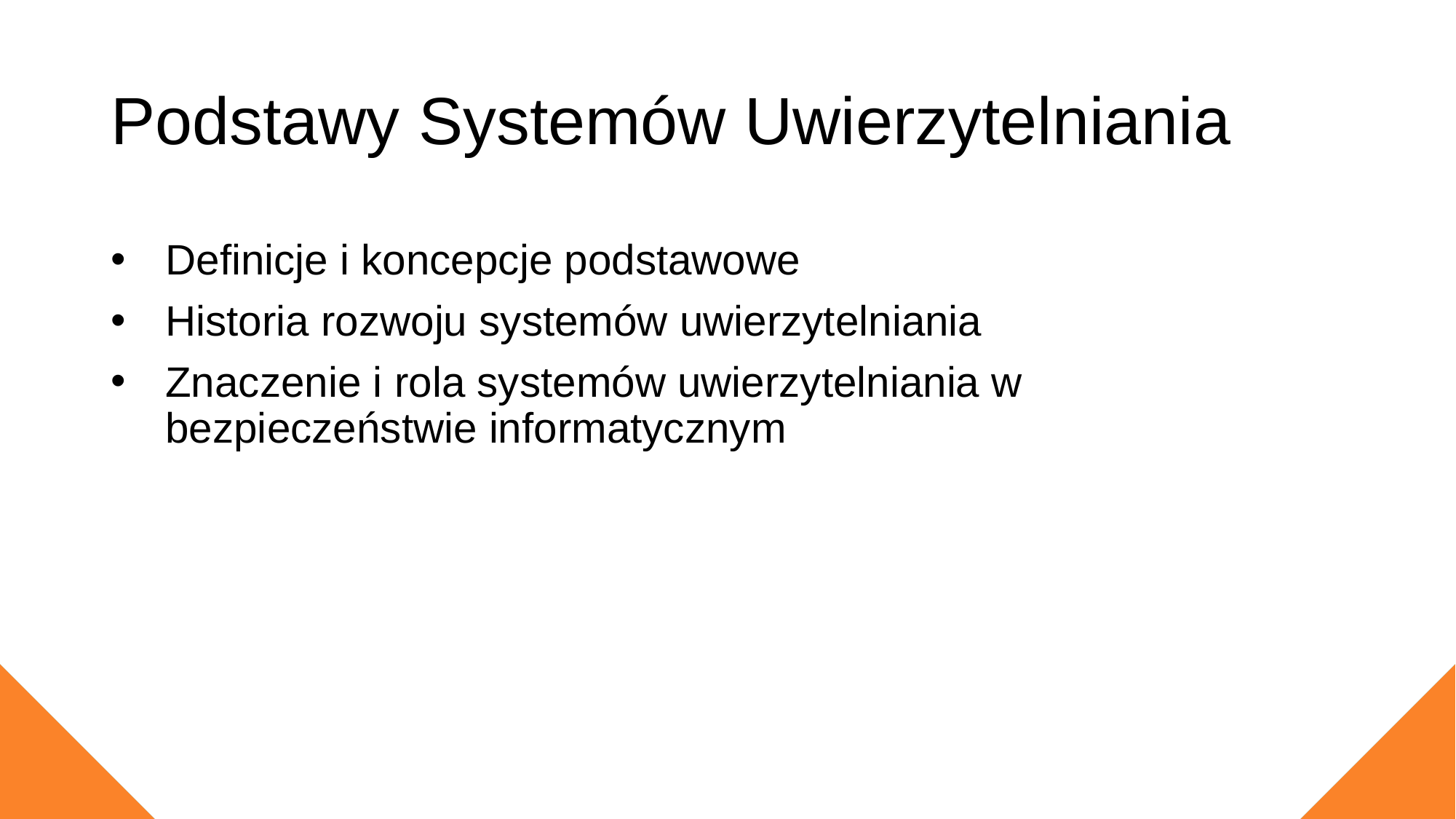

# Podstawy Systemów Uwierzytelniania
Definicje i koncepcje podstawowe
Historia rozwoju systemów uwierzytelniania
Znaczenie i rola systemów uwierzytelniania w bezpieczeństwie informatycznym
3